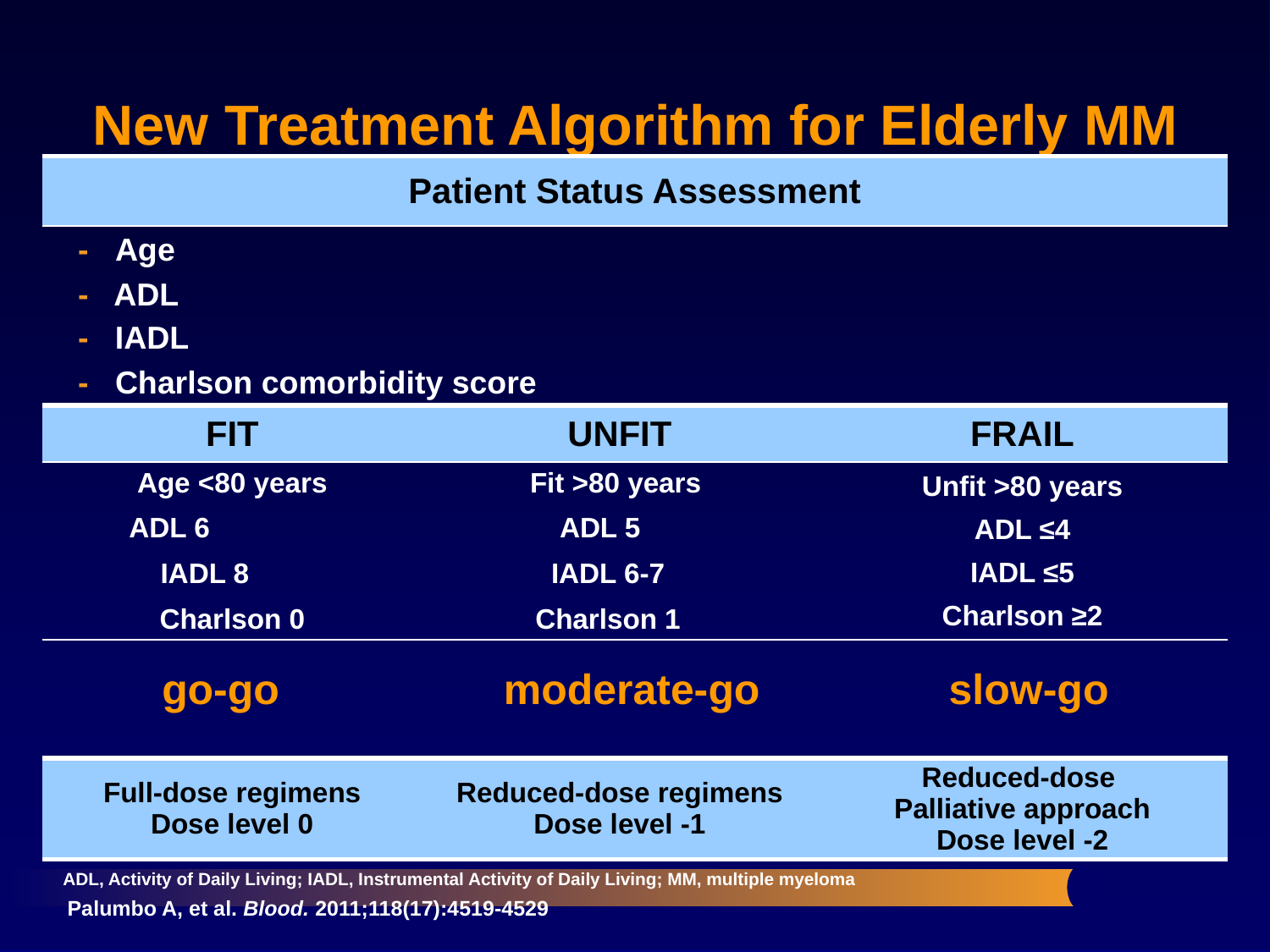

New Treatment Algorithm for Elderly MM
| Patient Status Assessment |  |  |
| --- | --- | --- |
| - Age |  |  |
| - ADL |  |  |
| - IADL |  |  |
| - Charlson comorbidity score |  |  |
| FIT | UNFIT | FRAIL |
| Age <80 years ADL 6 IADL 8 Charlson 0 | Fit >80 years ADL 5 IADL 6-7 Charlson 1 | Unfit >80 years ADL ≤4 IADL ≤5 Charlson ≥2 |
|  |  |  |
| Full-dose regimens Dose level 0 | Reduced-dose regimens Dose level -1 | Reduced-dose Palliative approach Dose level -2 |
          go-go                   moderate-go                slow-go
ADL, Activity of Daily Living; IADL, Instrumental Activity of Daily Living; MM, multiple myeloma
Palumbo A, et al. Blood. 2011;118(17):4519-4529